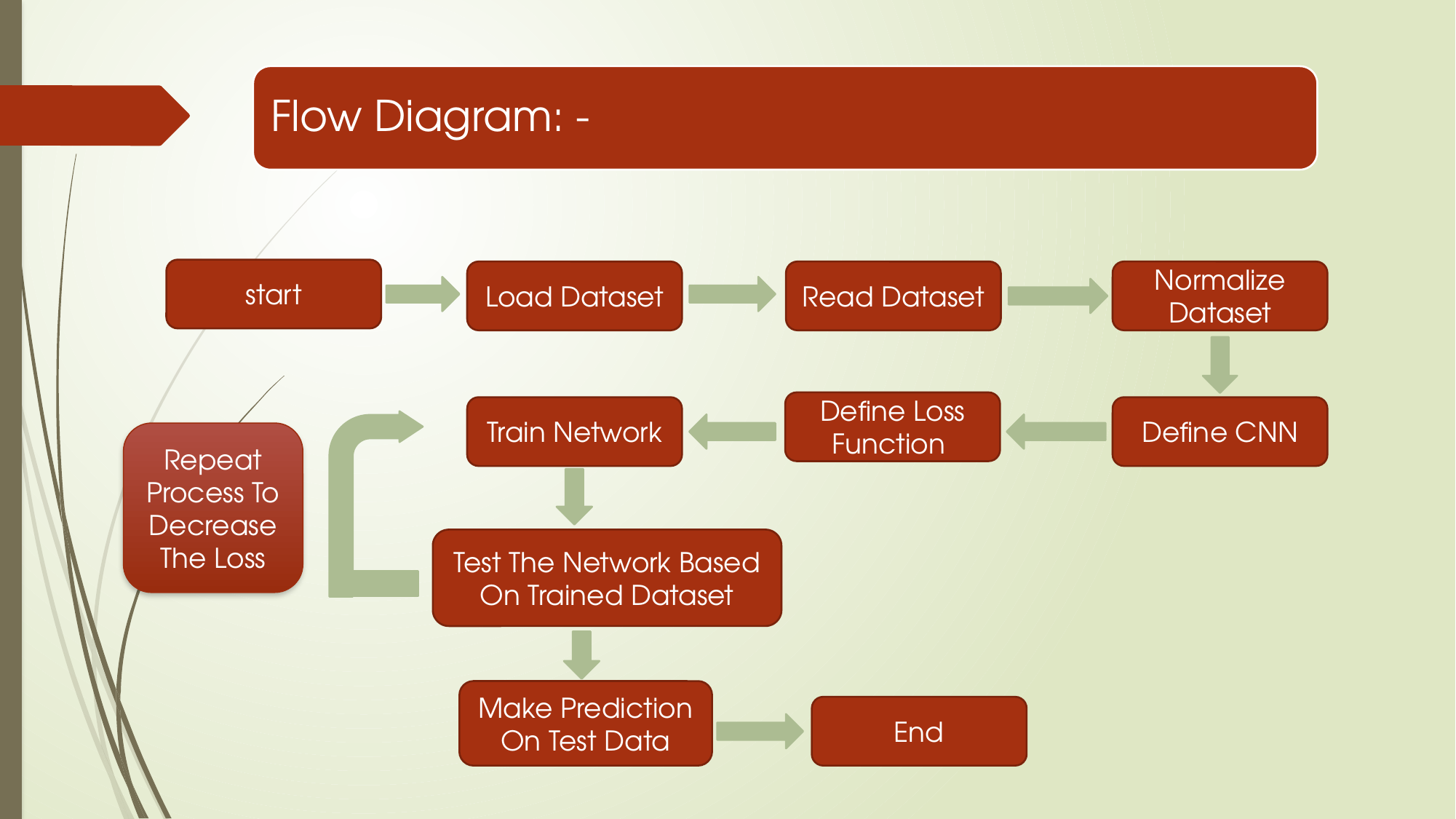

Flow Diagram: -
start
Load Dataset
Read Dataset
Normalize Dataset

Define Loss Function
Train Network
Define CNN

Repeat Process To Decrease The Loss

Test The Network Based On Trained Dataset

Make Prediction On Test Data
End